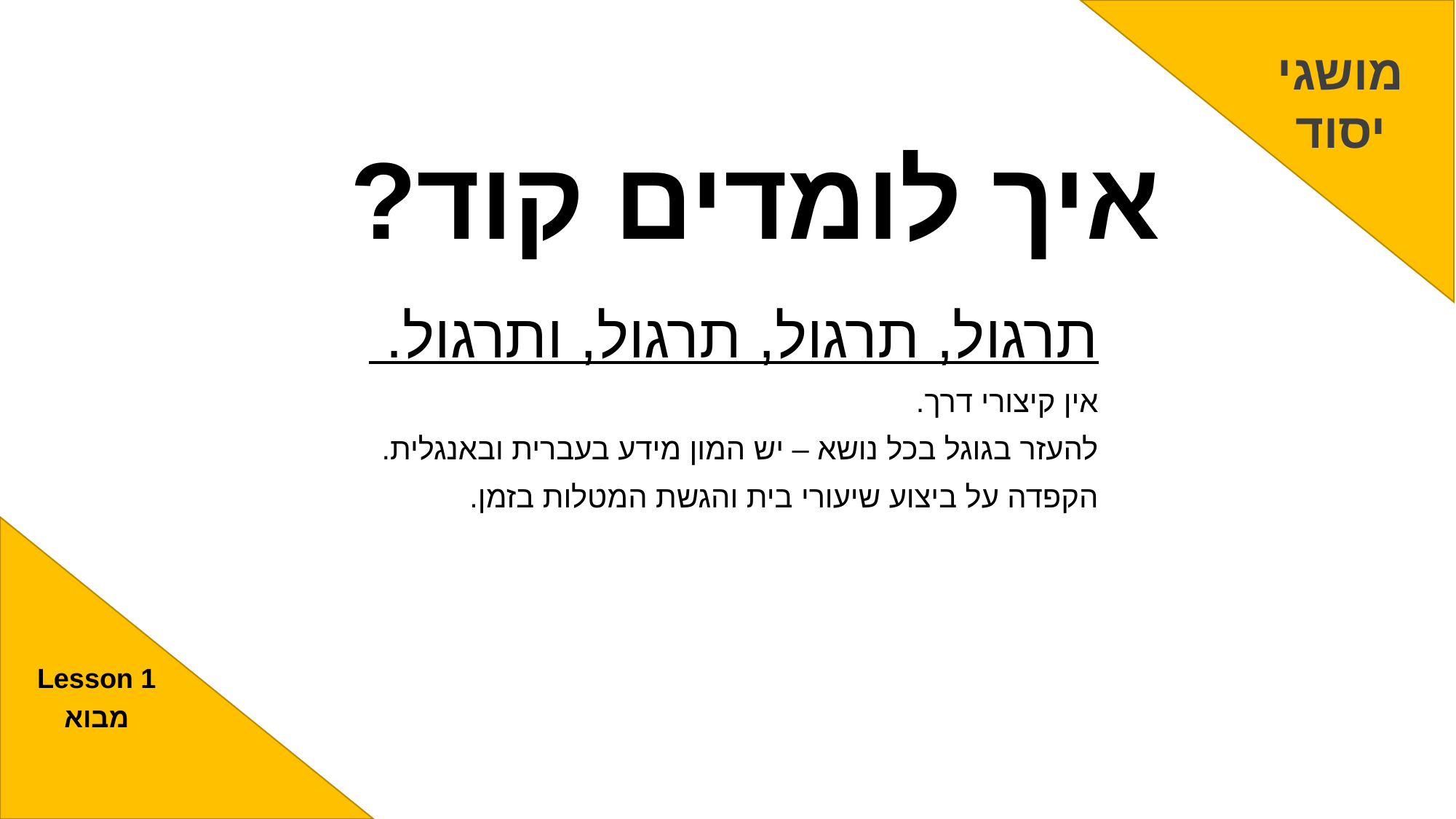

מושגי
יסוד
# איך לומדים קוד?
תרגול, תרגול, תרגול, ותרגול.
אין קיצורי דרך.
להעזר בגוגל בכל נושא – יש המון מידע בעברית ובאנגלית.
הקפדה על ביצוע שיעורי בית והגשת המטלות בזמן.

Lesson 1
מבוא